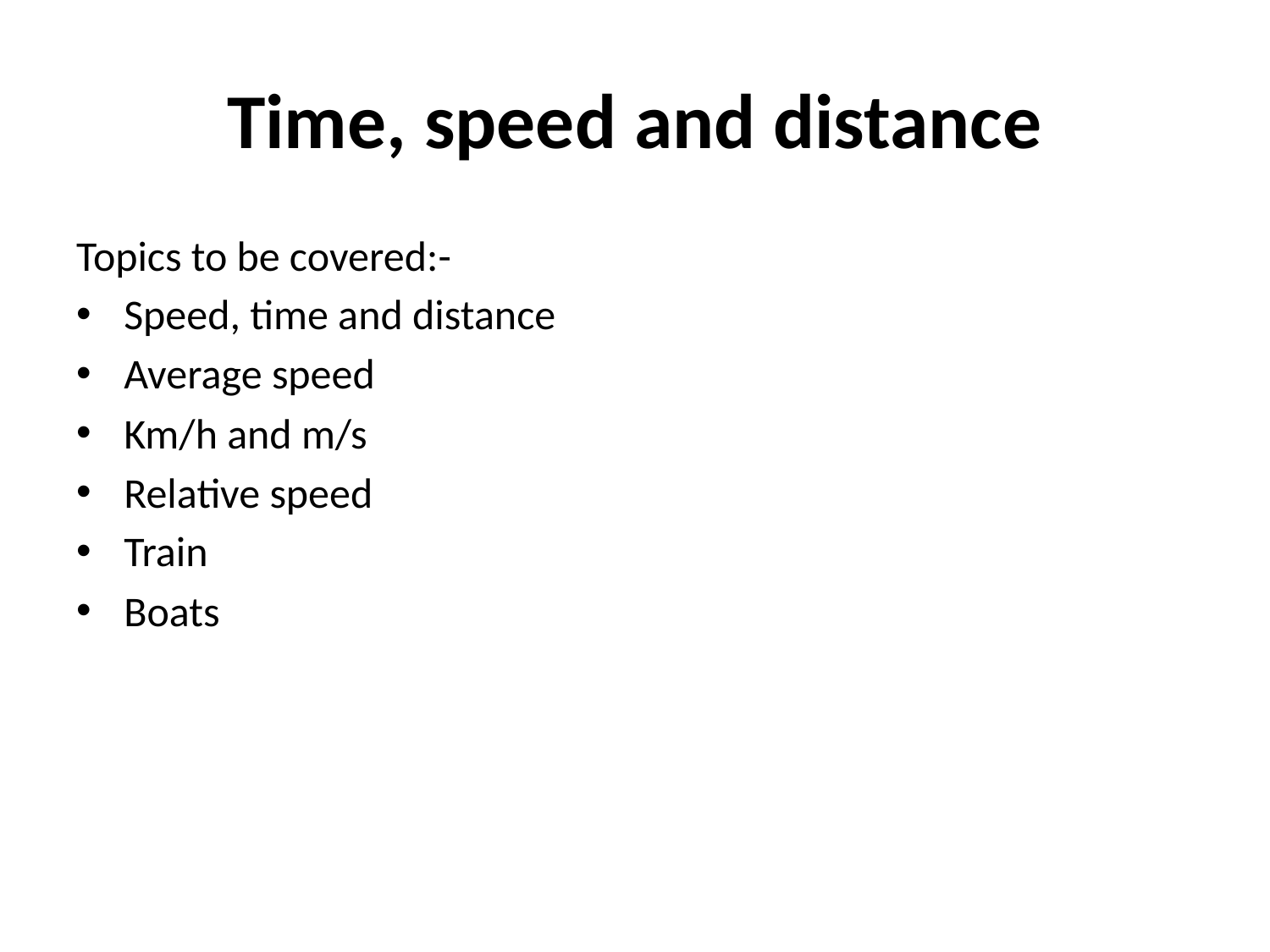

# Time, speed and distance
Topics to be covered:-
Speed, time and distance
Average speed
Km/h and m/s
Relative speed
Train
Boats